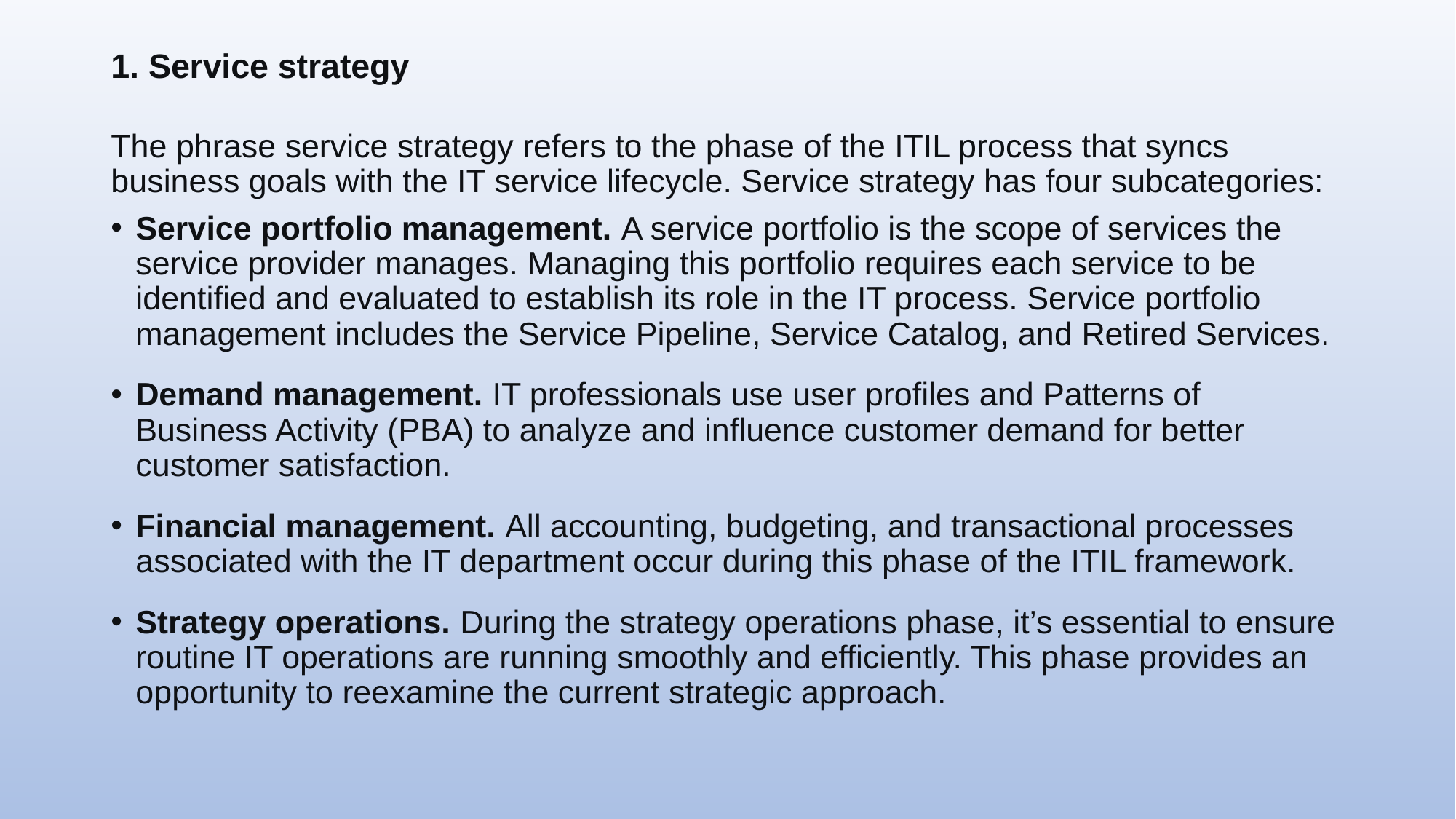

# 1. Service strategy
The phrase service strategy refers to the phase of the ITIL process that syncs business goals with the IT service lifecycle. Service strategy has four subcategories:
Service portfolio management. A service portfolio is the scope of services the service provider manages. Managing this portfolio requires each service to be identified and evaluated to establish its role in the IT process. Service portfolio management includes the Service Pipeline, Service Catalog, and Retired Services.
Demand management. IT professionals use user profiles and Patterns of Business Activity (PBA) to analyze and influence customer demand for better customer satisfaction.
Financial management. All accounting, budgeting, and transactional processes associated with the IT department occur during this phase of the ITIL framework.
Strategy operations. During the strategy operations phase, it’s essential to ensure routine IT operations are running smoothly and efficiently. This phase provides an opportunity to reexamine the current strategic approach.